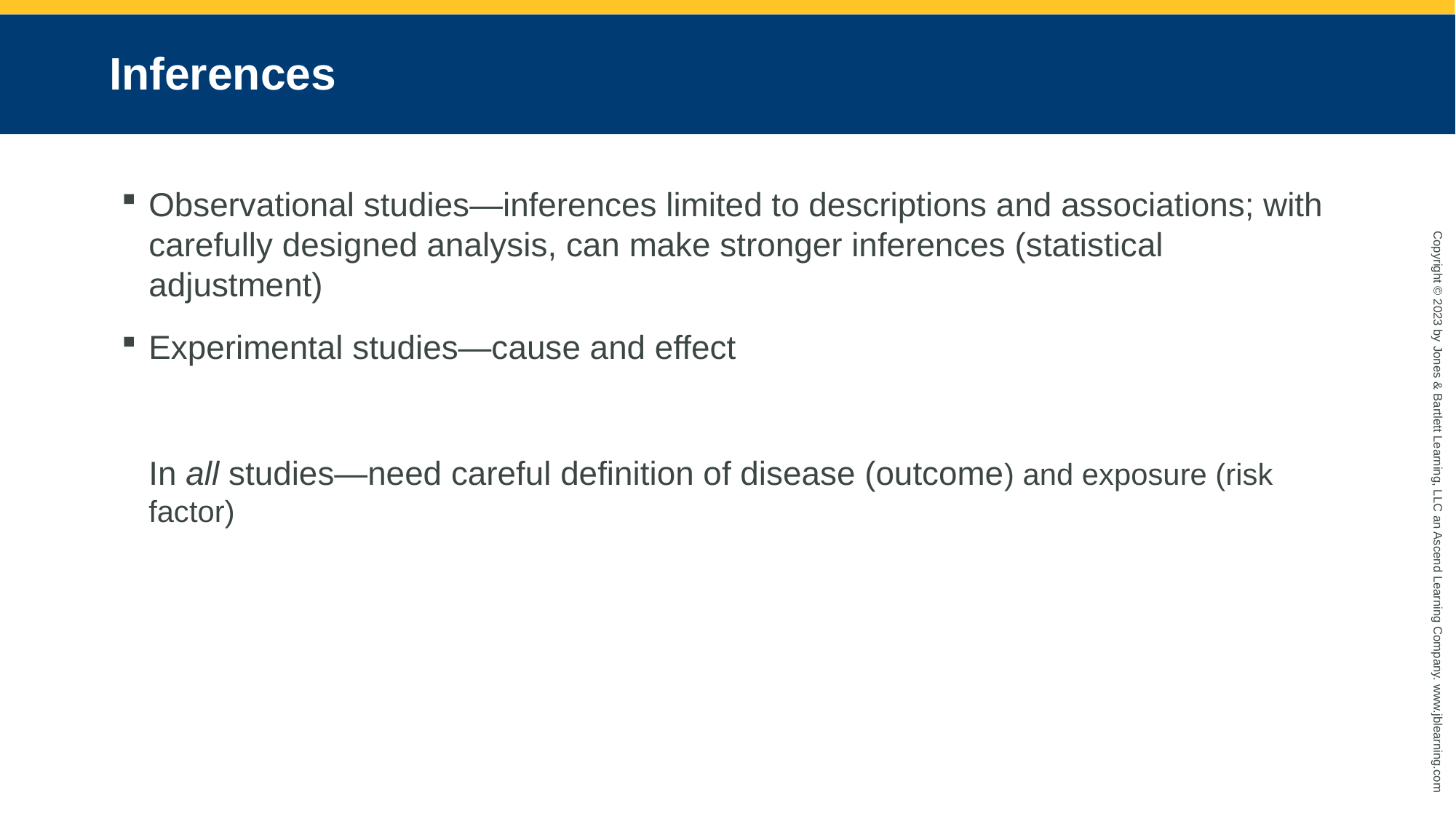

# Inferences
Observational studies—inferences limited to descriptions and associations; with carefully designed analysis, can make stronger inferences (statistical adjustment)
Experimental studies—cause and effect

	In all studies—need careful definition of disease (outcome) and exposure (risk factor)